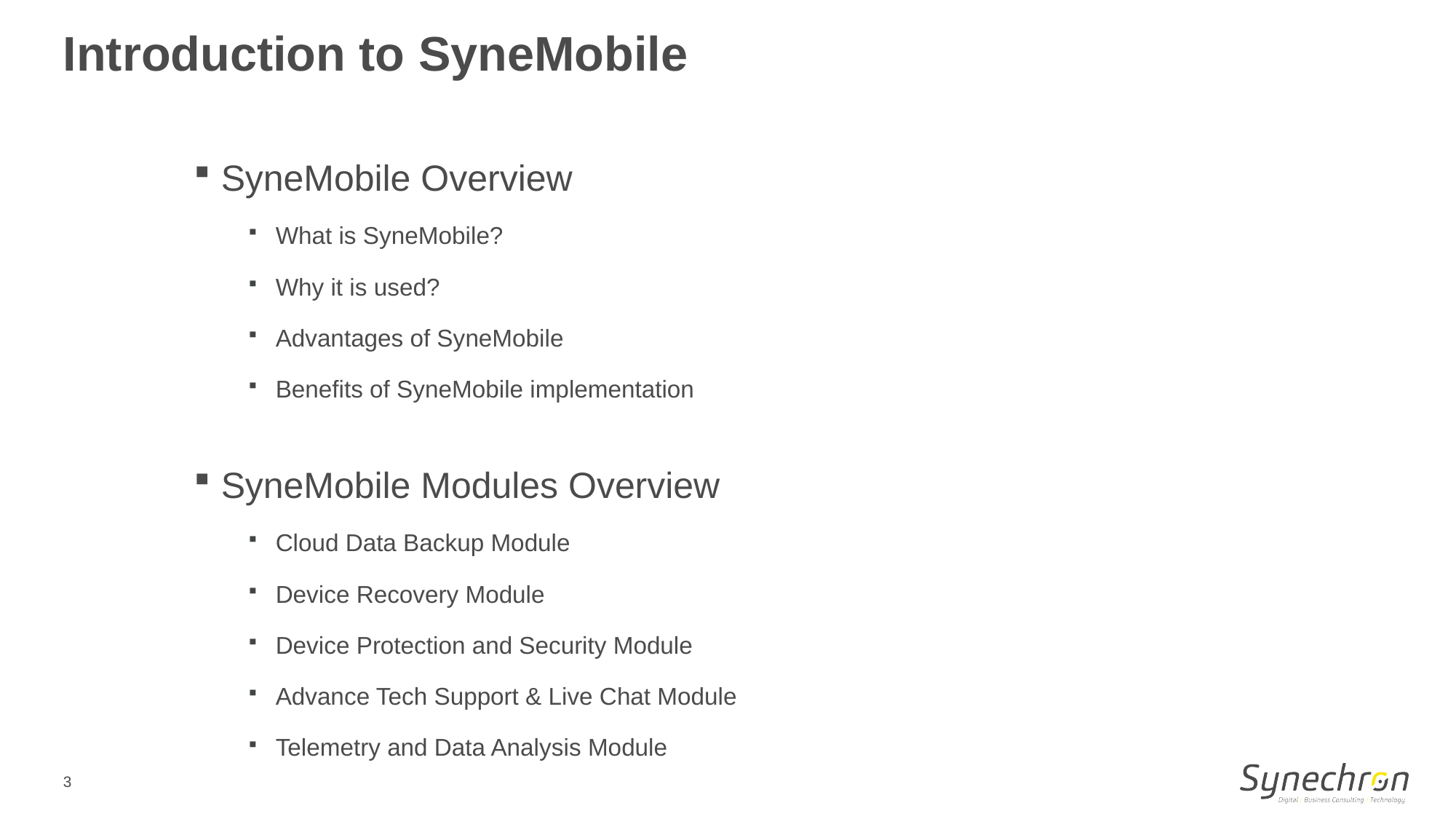

Introduction to SyneMobile
SyneMobile Overview
What is SyneMobile?
Why it is used?
Advantages of SyneMobile
Benefits of SyneMobile implementation
SyneMobile Modules Overview
Cloud Data Backup Module
Device Recovery Module
Device Protection and Security Module
Advance Tech Support & Live Chat Module
Telemetry and Data Analysis Module
3